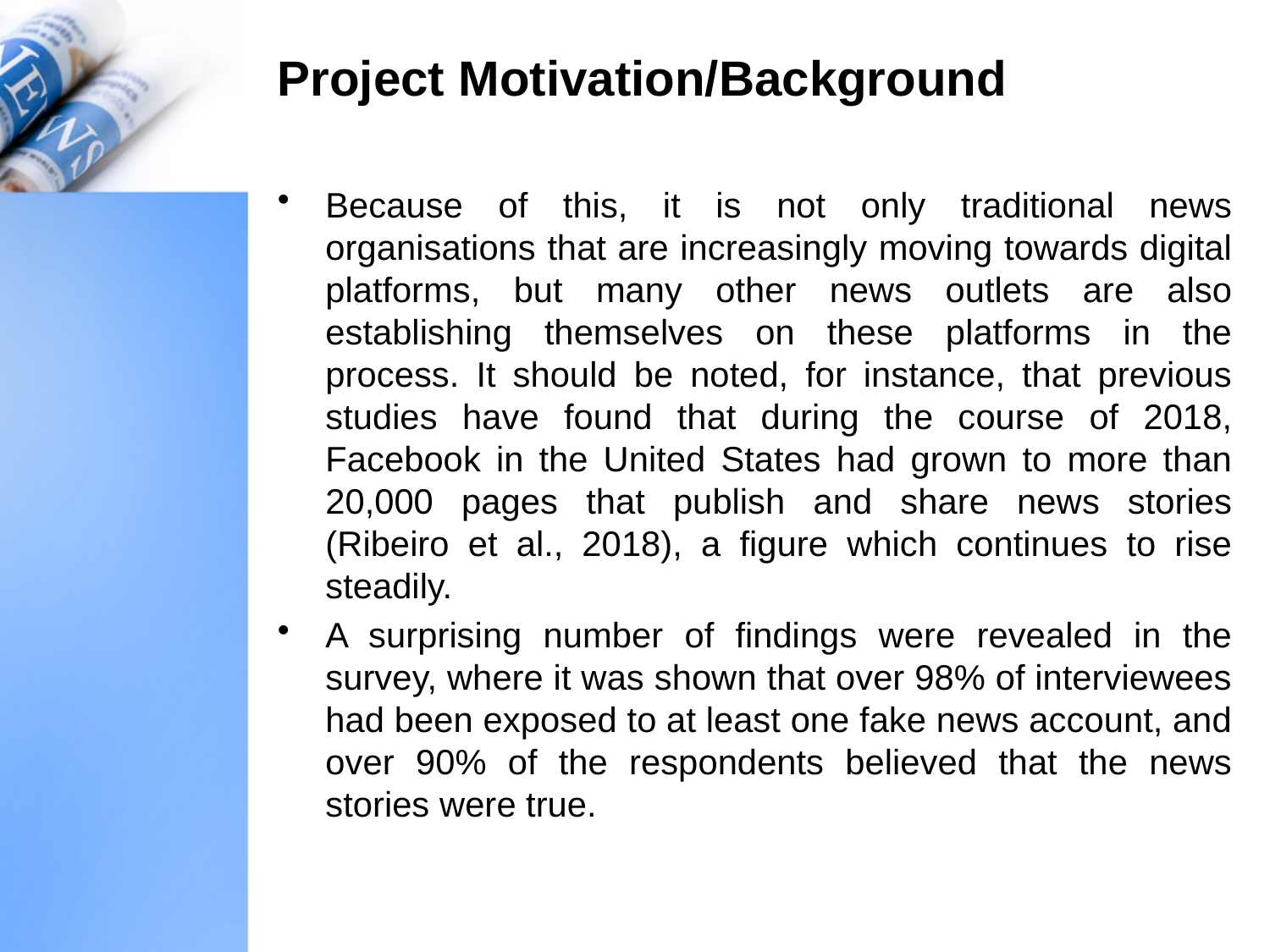

# Project Motivation/Background
Because of this, it is not only traditional news organisations that are increasingly moving towards digital platforms, but many other news outlets are also establishing themselves on these platforms in the process. It should be noted, for instance, that previous studies have found that during the course of 2018, Facebook in the United States had grown to more than 20,000 pages that publish and share news stories (Ribeiro et al., 2018), a figure which continues to rise steadily.
A surprising number of findings were revealed in the survey, where it was shown that over 98% of interviewees had been exposed to at least one fake news account, and over 90% of the respondents believed that the news stories were true.